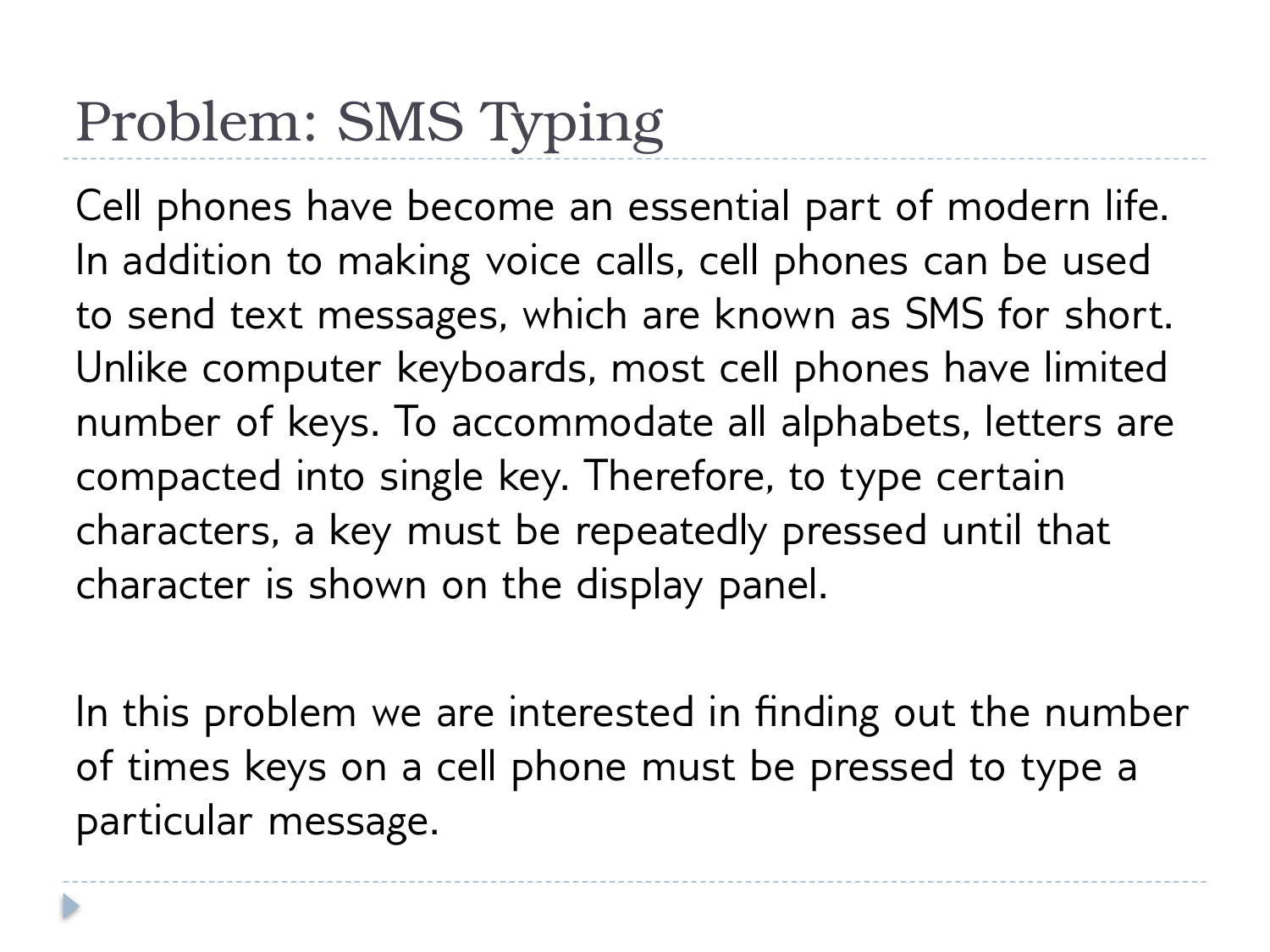

# Problem: SMS Typing
Cell phones have become an essential part of modern life. In addition to making voice calls, cell phones can be used to send text messages, which are known as SMS for short. Unlike computer keyboards, most cell phones have limited number of keys. To accommodate all alphabets, letters are compacted into single key. Therefore, to type certain characters, a key must be repeatedly pressed until that character is shown on the display panel.

In this problem we are interested in finding out the number of times keys on a cell phone must be pressed to type a particular message.